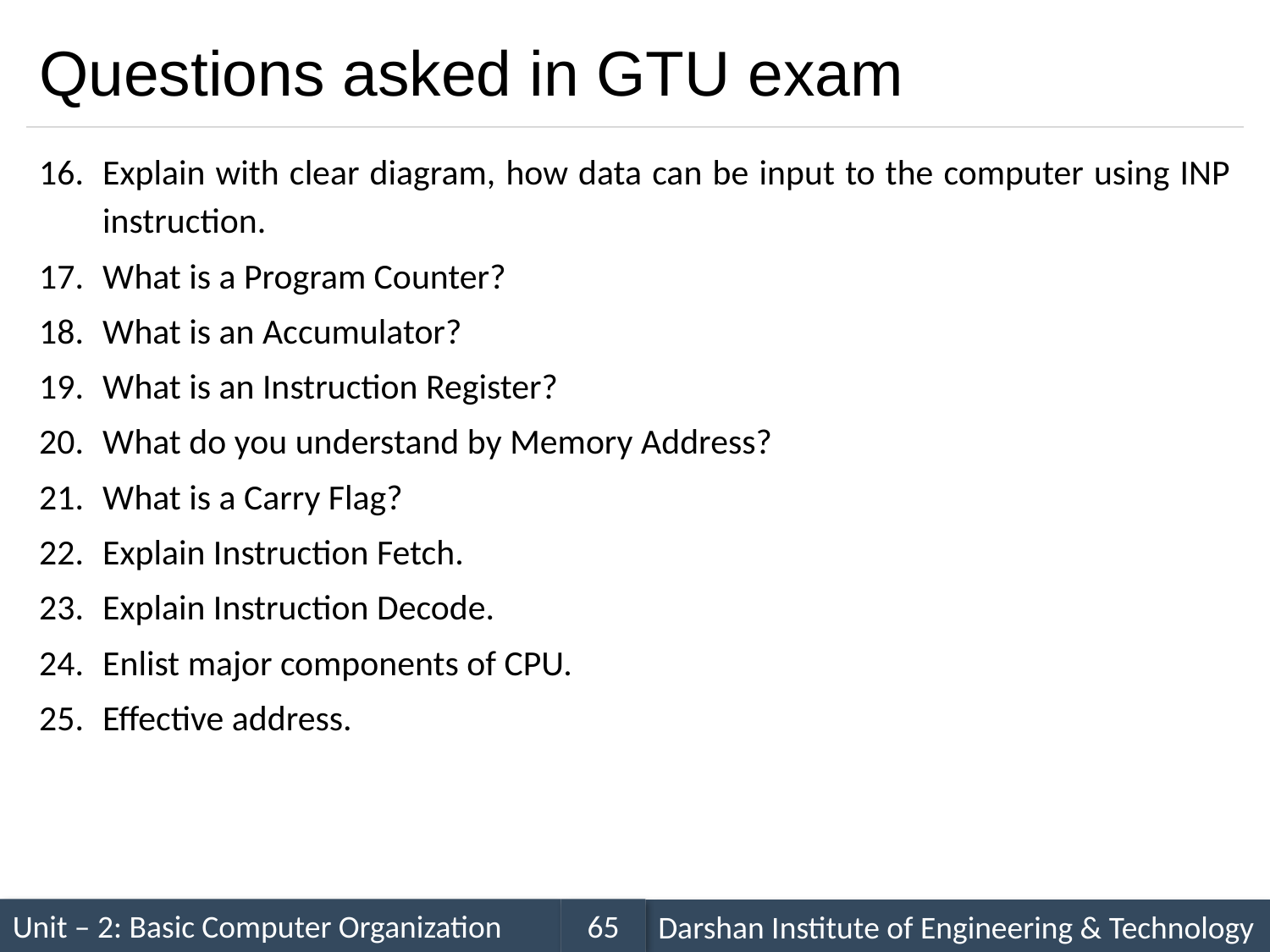

# Questions asked in GTU exam
Explain with clear diagram, how data can be input to the computer using INP instruction.
What is a Program Counter?
What is an Accumulator?
What is an Instruction Register?
What do you understand by Memory Address?
What is a Carry Flag?
Explain Instruction Fetch.
Explain Instruction Decode.
Enlist major components of CPU.
Effective address.